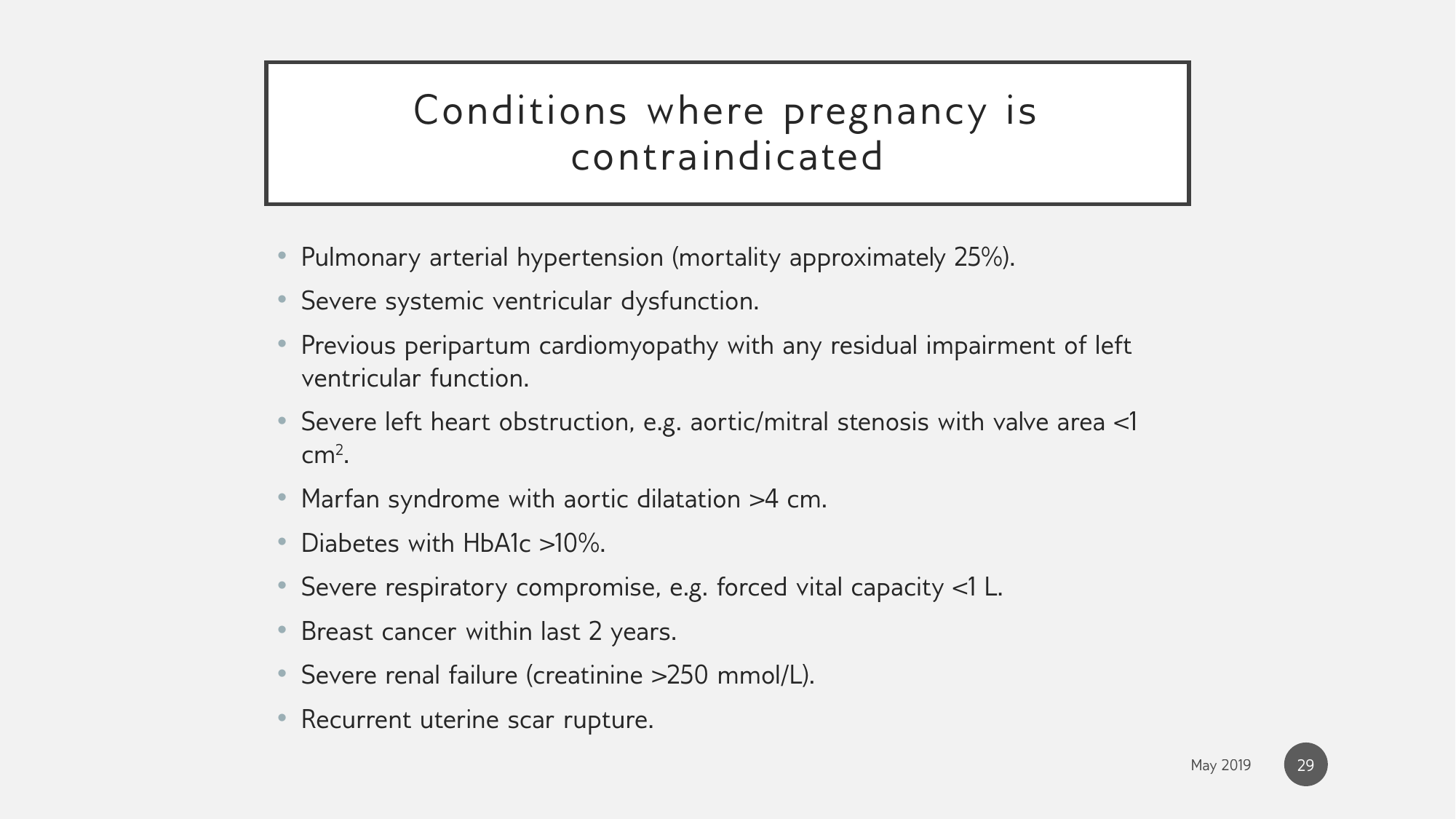

# Conditions where pregnancy is contraindicated
Pulmonary arterial hypertension (mortality approximately 25%).
Severe systemic ventricular dysfunction.
Previous peripartum cardiomyopathy with any residual impairment of left ventricular function.
Severe left heart obstruction, e.g. aortic/mitral stenosis with valve area <1 cm2.
Marfan syndrome with aortic dilatation >4 cm.
Diabetes with HbA1c >10%.
Severe respiratory compromise, e.g. forced vital capacity <1 L.
Breast cancer within last 2 years.
Severe renal failure (creatinine >250 mmol/L).
Recurrent uterine scar rupture.

29
May 2019